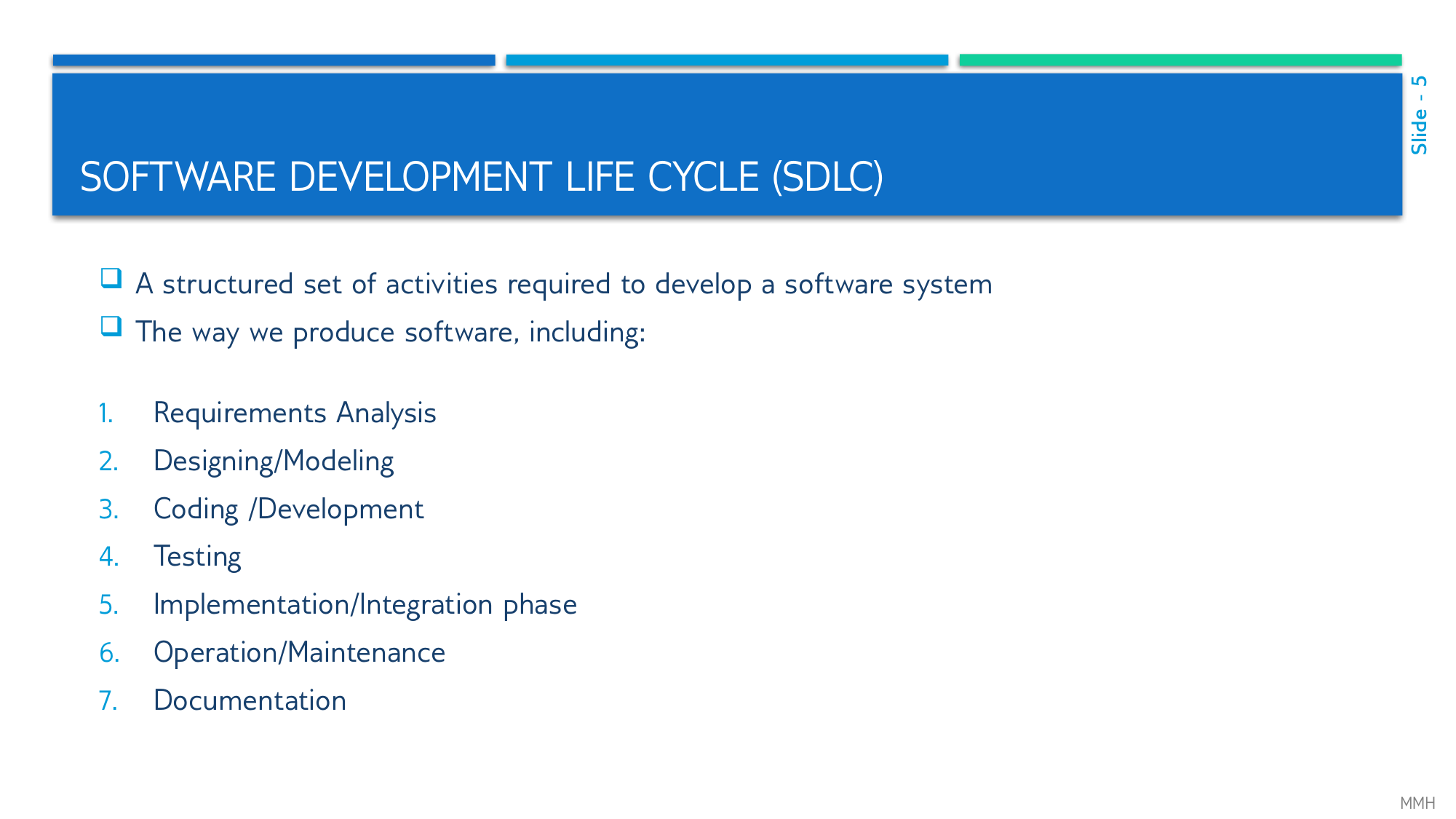

Slide - 5
# Software development life cycle (SDLC)
A structured set of activities required to develop a software system
The way we produce software, including:
Requirements Analysis
Designing/Modeling
Coding /Development
Testing
Implementation/Integration phase
Operation/Maintenance
Documentation
  MMH